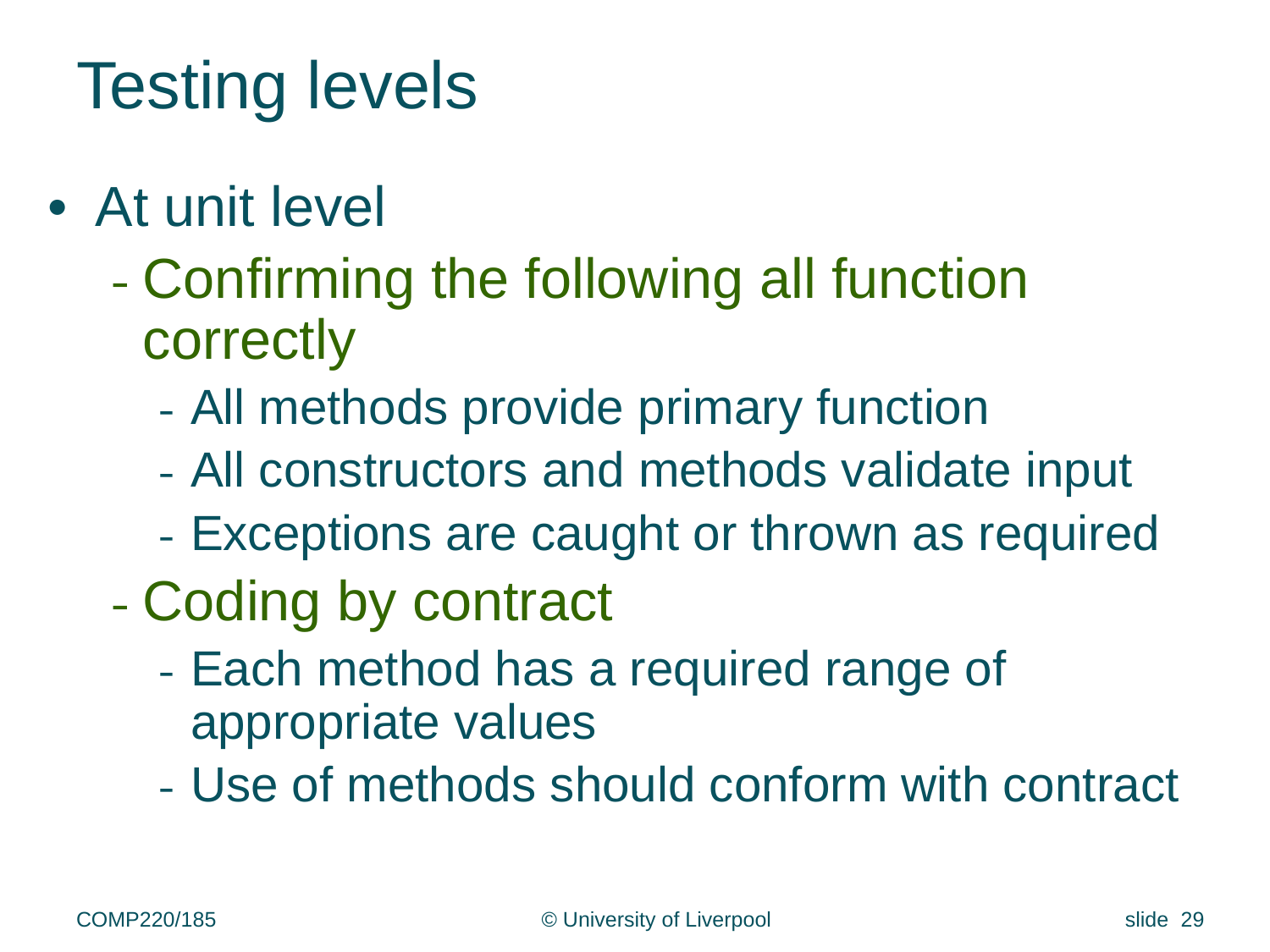

# Testing levels
At unit level
Confirming the following all function correctly
All methods provide primary function
All constructors and methods validate input
Exceptions are caught or thrown as required
Coding by contract
Each method has a required range of appropriate values
Use of methods should conform with contract

COMP220/185
© University of Liverpool
slide  29